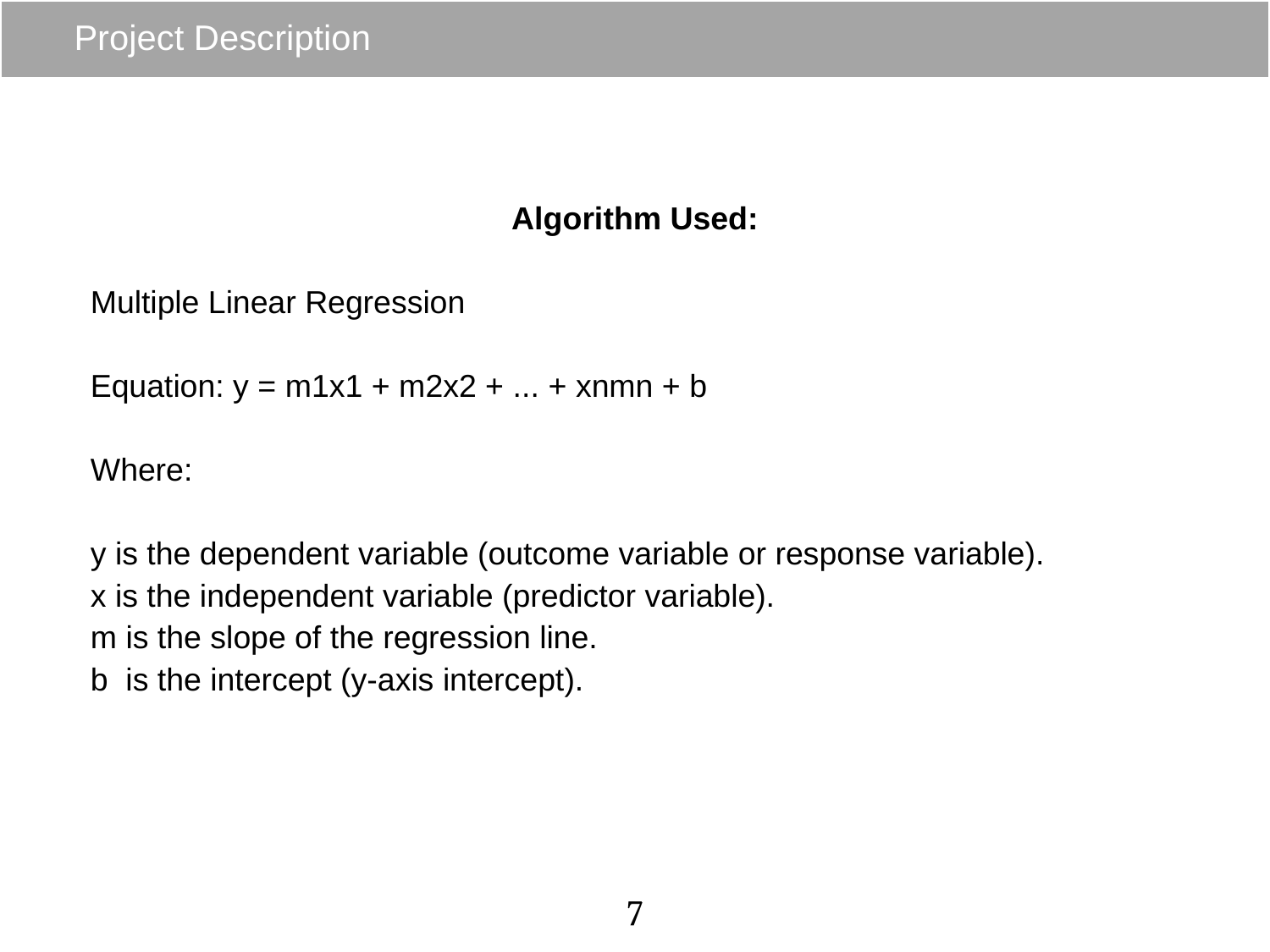

# Project Description
Algorithm Used:

Multiple Linear Regression

Equation: y = m1x1 + m2x2 + ... + xnmn + b

Where:

y is the dependent variable (outcome variable or response variable).
x is the independent variable (predictor variable).
m is the slope of the regression line.
b  is the intercept (y-axis intercept).
7